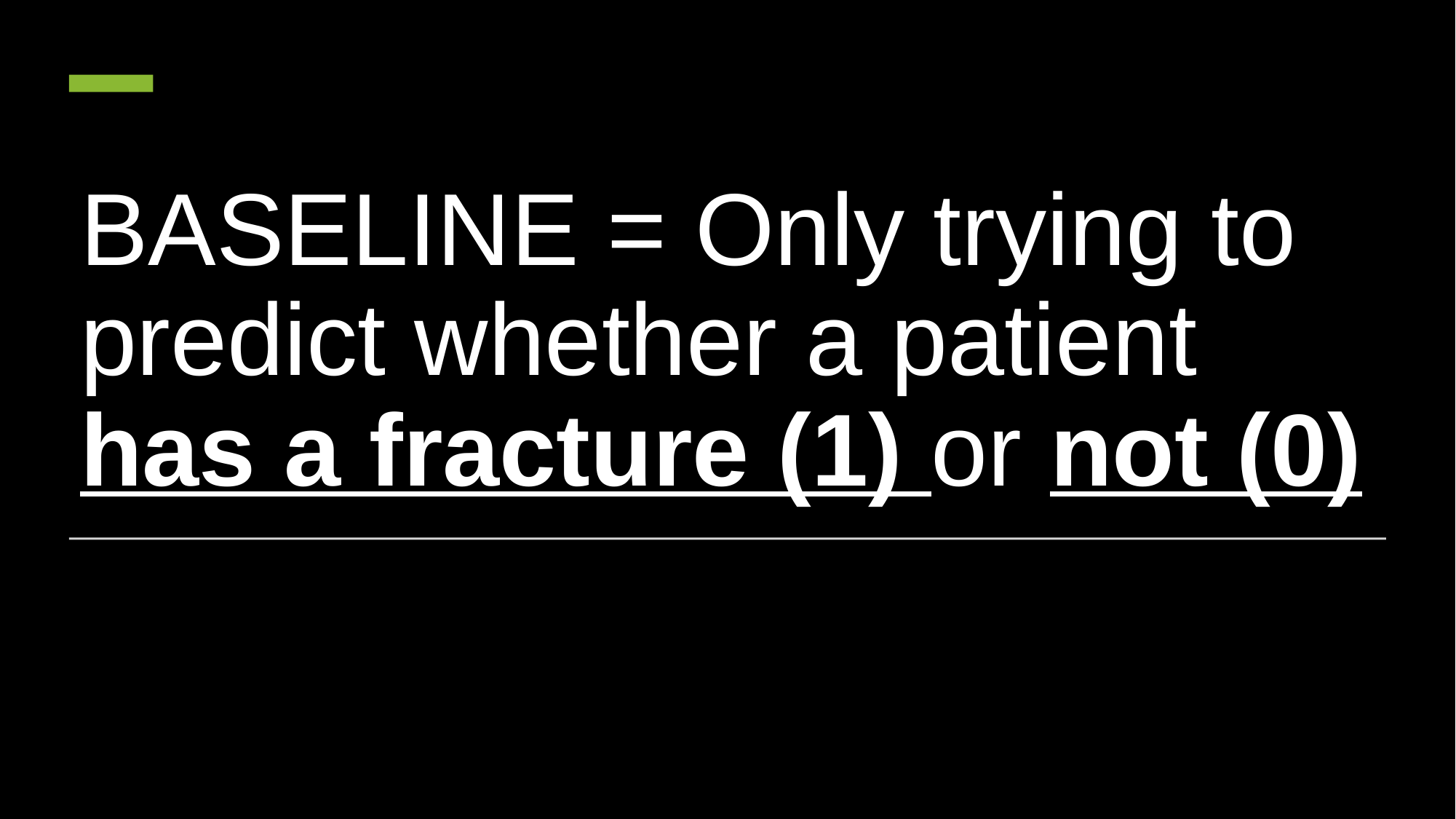

# BASELINE = Only trying to predict whether a patient has a fracture (1) or not (0)